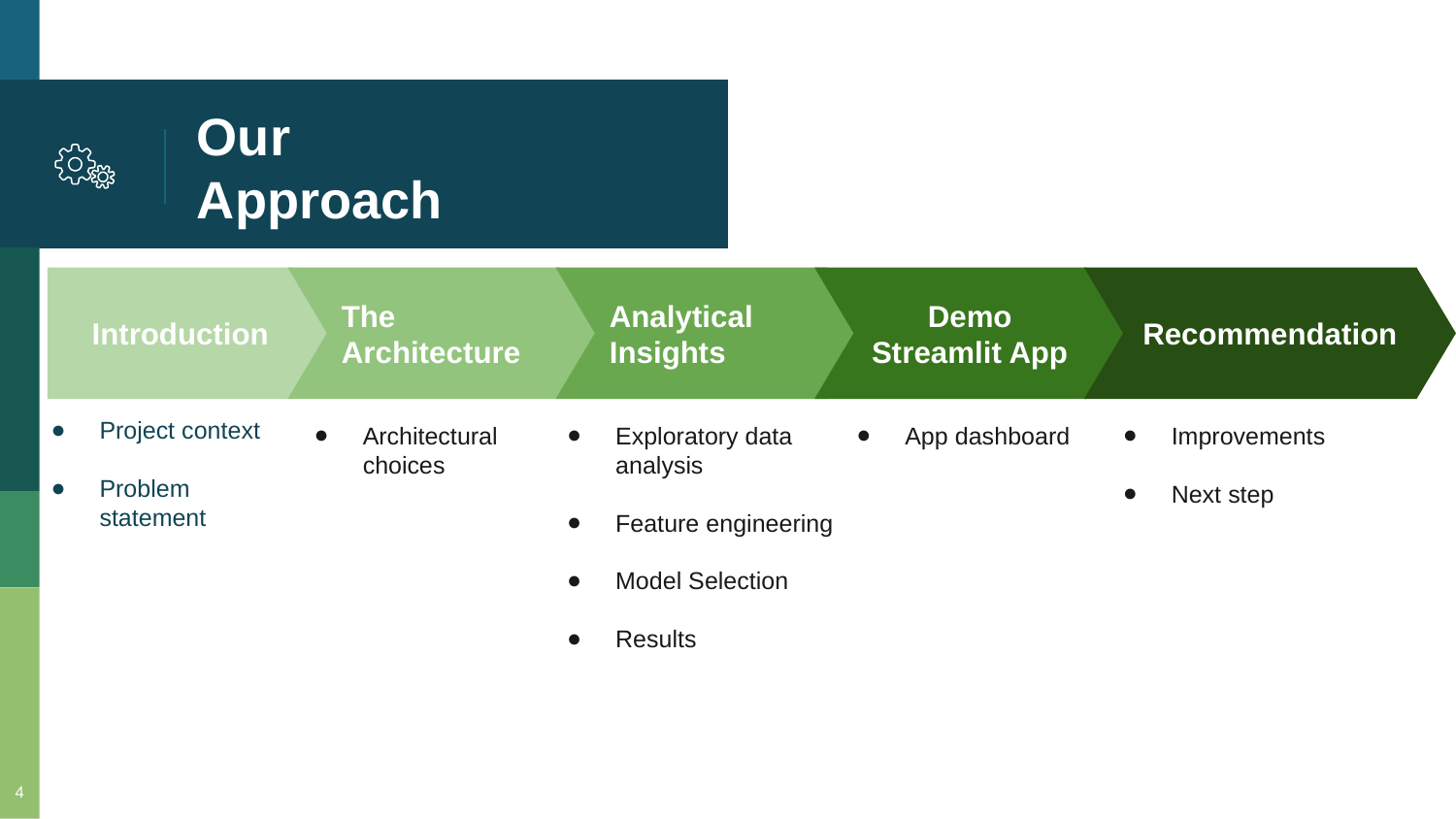

# Our Approach

Introduction
Project context

Problem statement
The Architecture
Architectural choices
Analytical Insights
Exploratory data analysis

Feature engineering

Model Selection

Results
Demo Streamlit App
App dashboard
Recommendation
Improvements

Next step
4